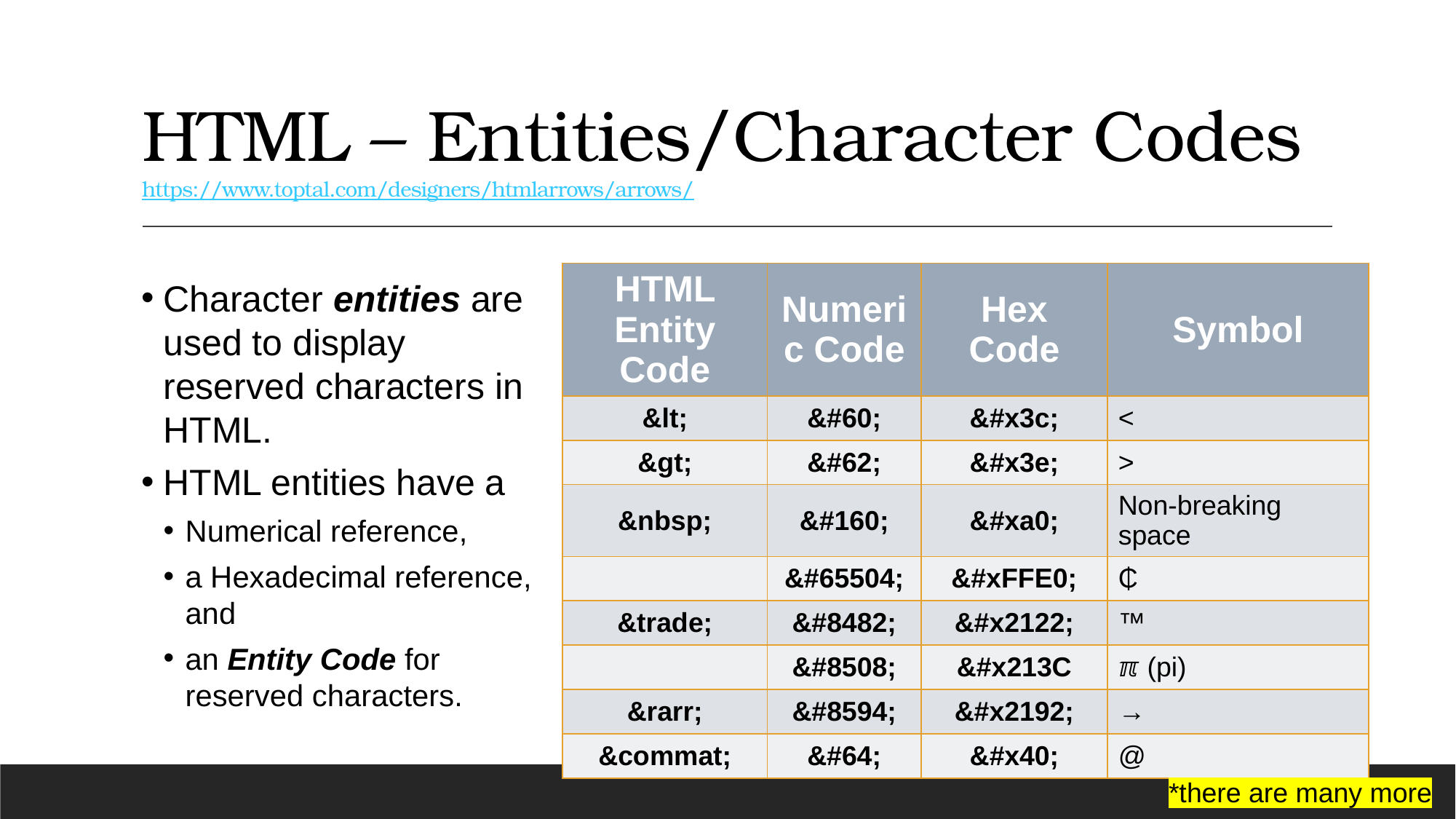

# HTML – Entities/Character Codes https://www.toptal.com/designers/htmlarrows/arrows/
Character entities are used to display reserved characters in HTML.
HTML entities have a
Numerical reference,
a Hexadecimal reference, and
an Entity Code for reserved characters.
| HTML Entity Code | Numeric Code | Hex Code | Symbol |
| --- | --- | --- | --- |
| &lt; | &#60; | &#x3c; | < |
| &gt; | &#62; | &#x3e; | > |
| &nbsp; | &#160; | &#xa0; | Non-breaking space |
|  | &#65504; | &#xFFE0; | ₵ |
| &trade; | &#8482; | &#x2122; | ™ |
|  | &#8508; | &#x213C | ℼ (pi) |
| &rarr; | &#8594; | &#x2192; | → |
| &commat; | &#64; | &#x40; | @ |
*there are many more